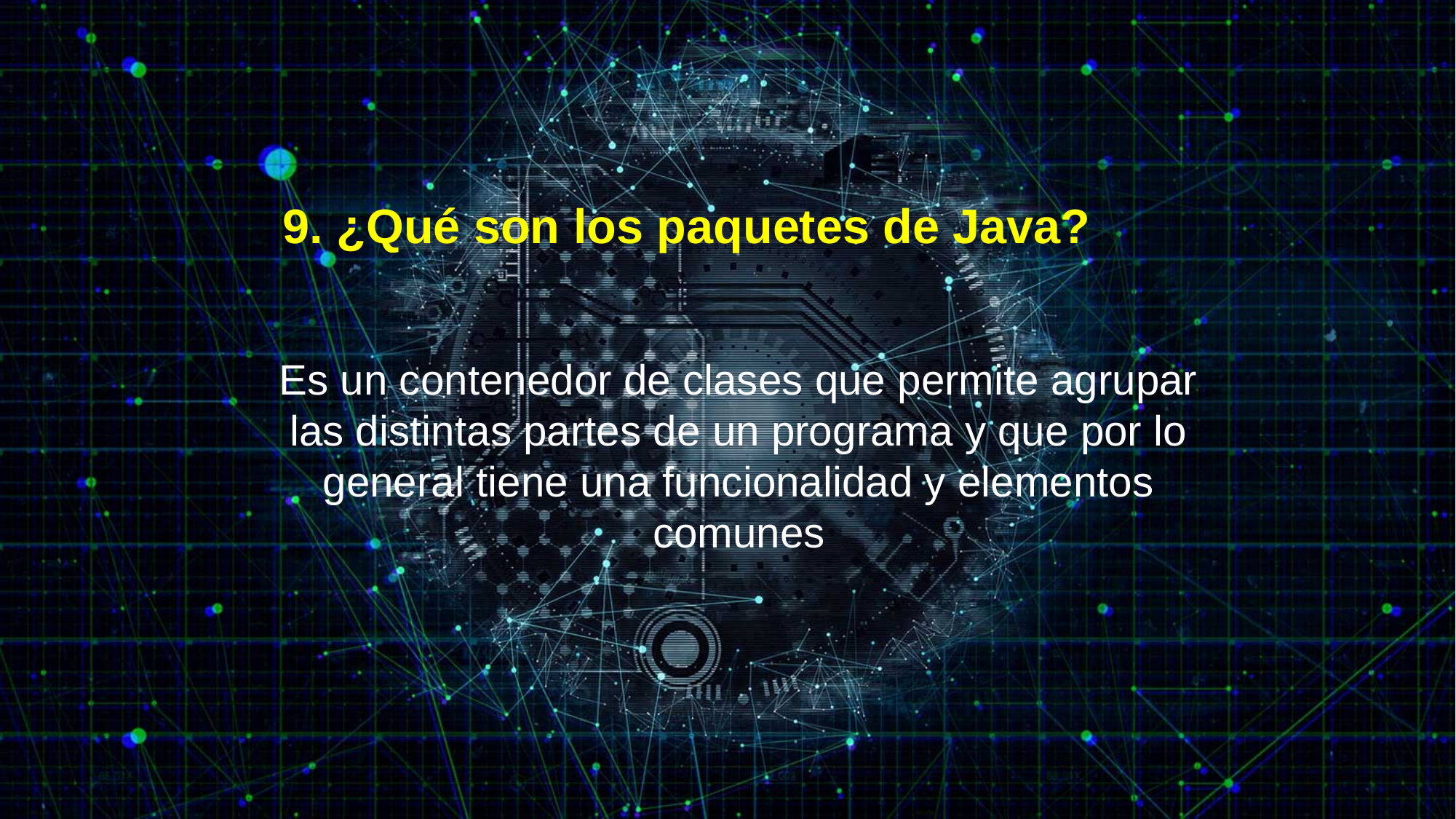

9. ¿Qué son los paquetes de Java?
Es un contenedor de clases que permite agrupar las distintas partes de un programa y que por lo general tiene una funcionalidad y elementos comunes
.